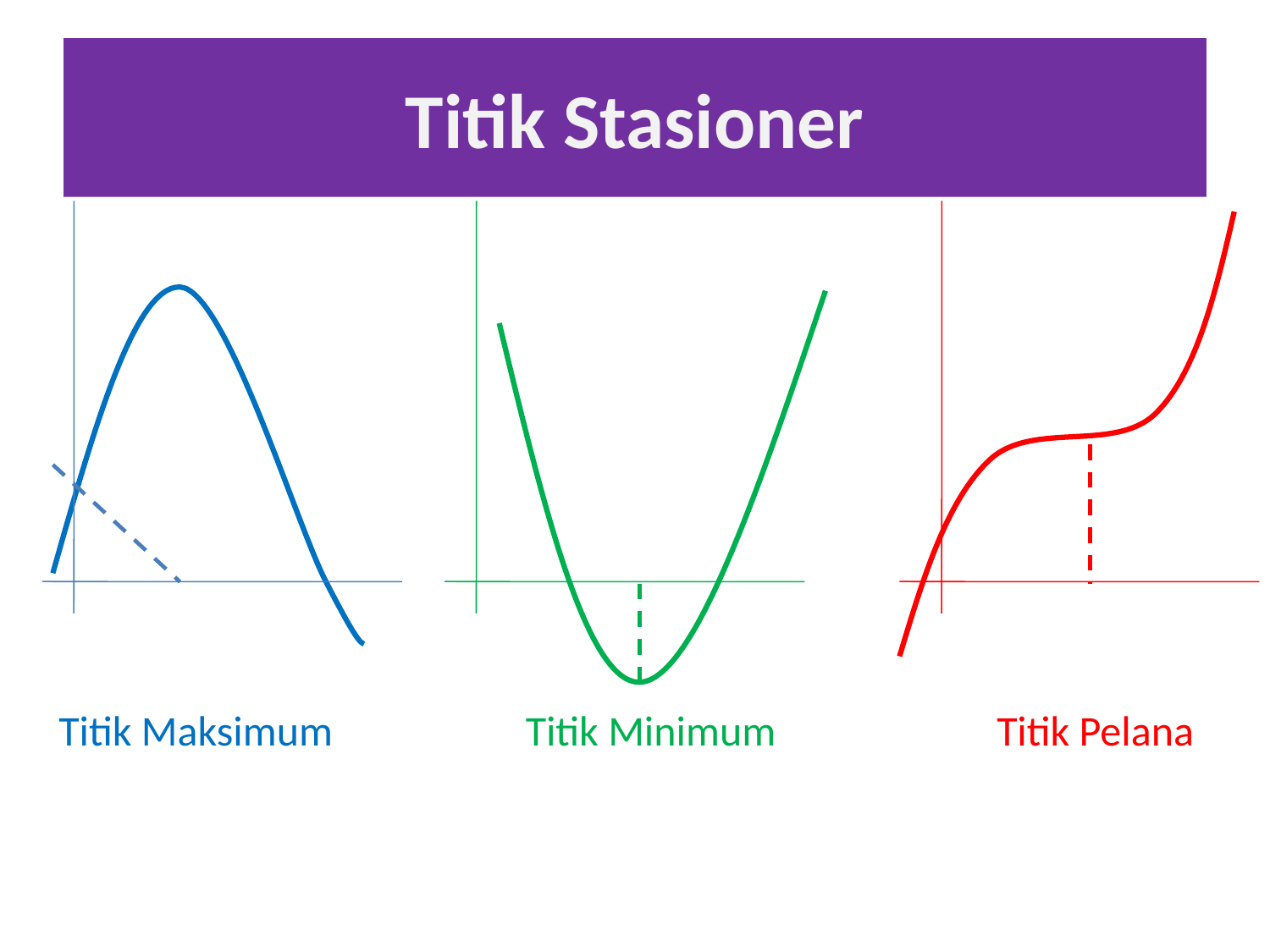

# Titik Stasioner

Titik Maksimum
Titik Minimum
Titik Pelana